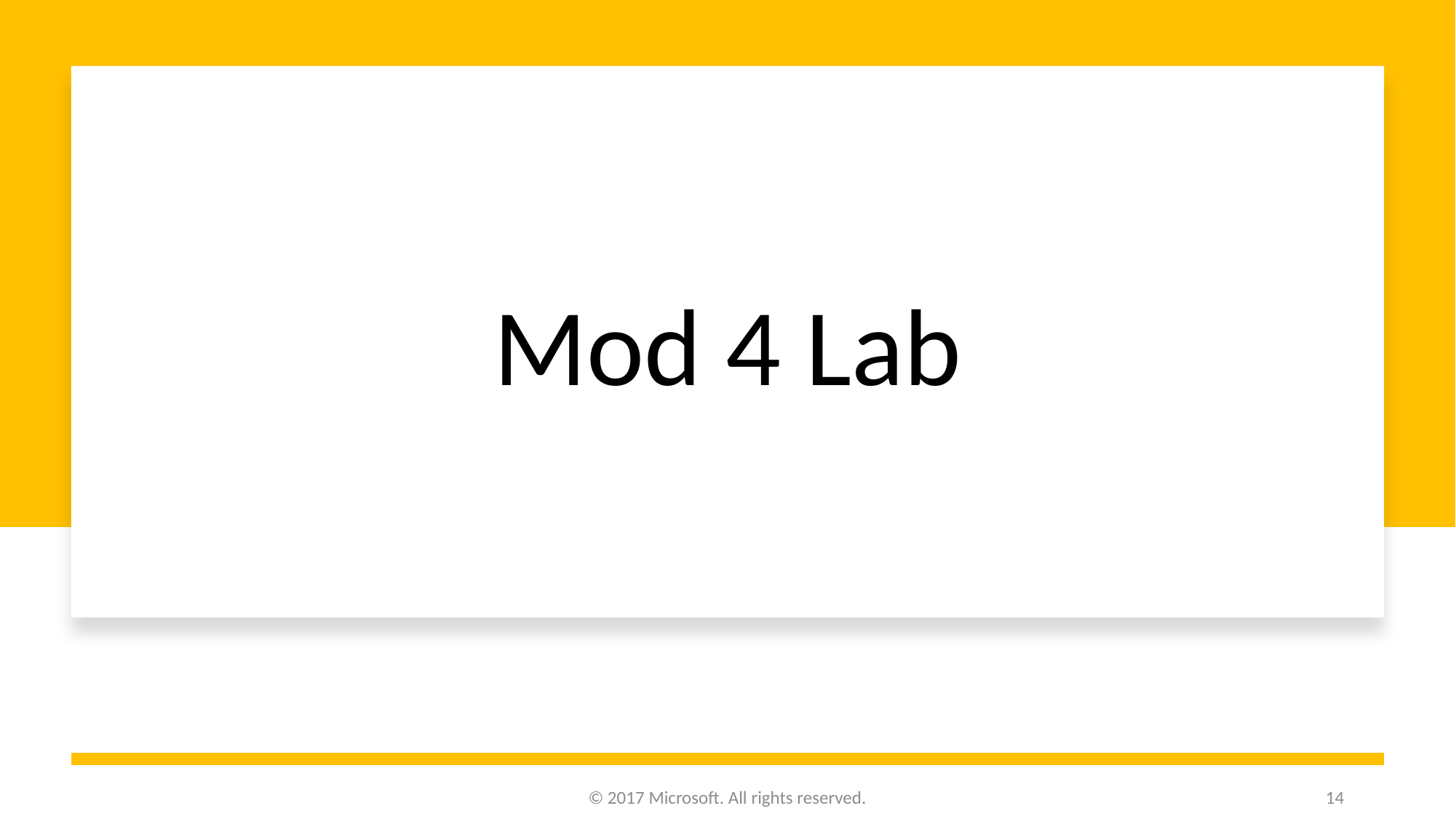

# Mod 4 Lab

© 2017 Microsoft. All rights reserved.
14